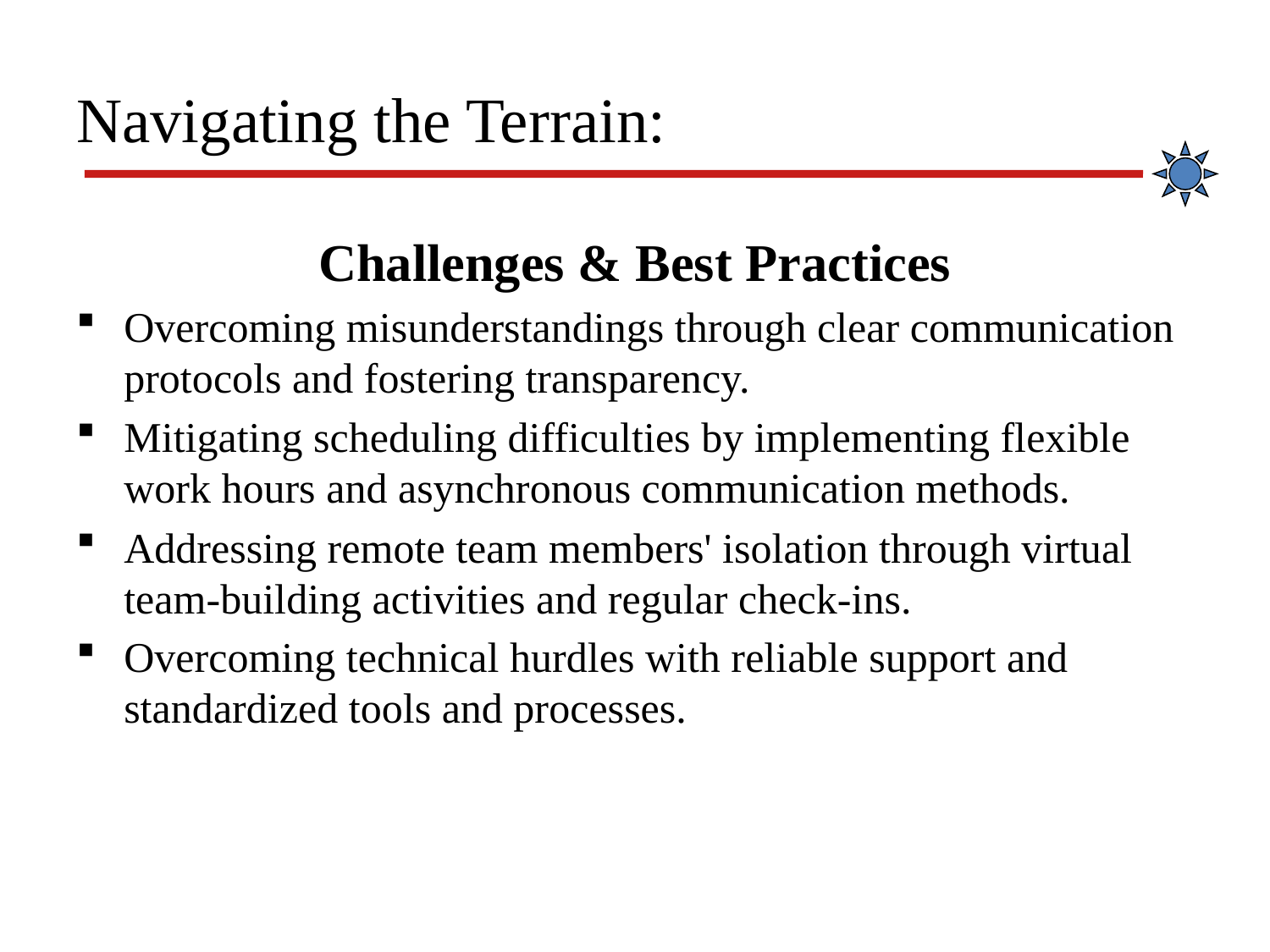

# Navigating the Terrain:
Challenges & Best Practices
Overcoming misunderstandings through clear communication protocols and fostering transparency.
Mitigating scheduling difficulties by implementing flexible work hours and asynchronous communication methods.
Addressing remote team members' isolation through virtual team-building activities and regular check-ins.
Overcoming technical hurdles with reliable support and standardized tools and processes.